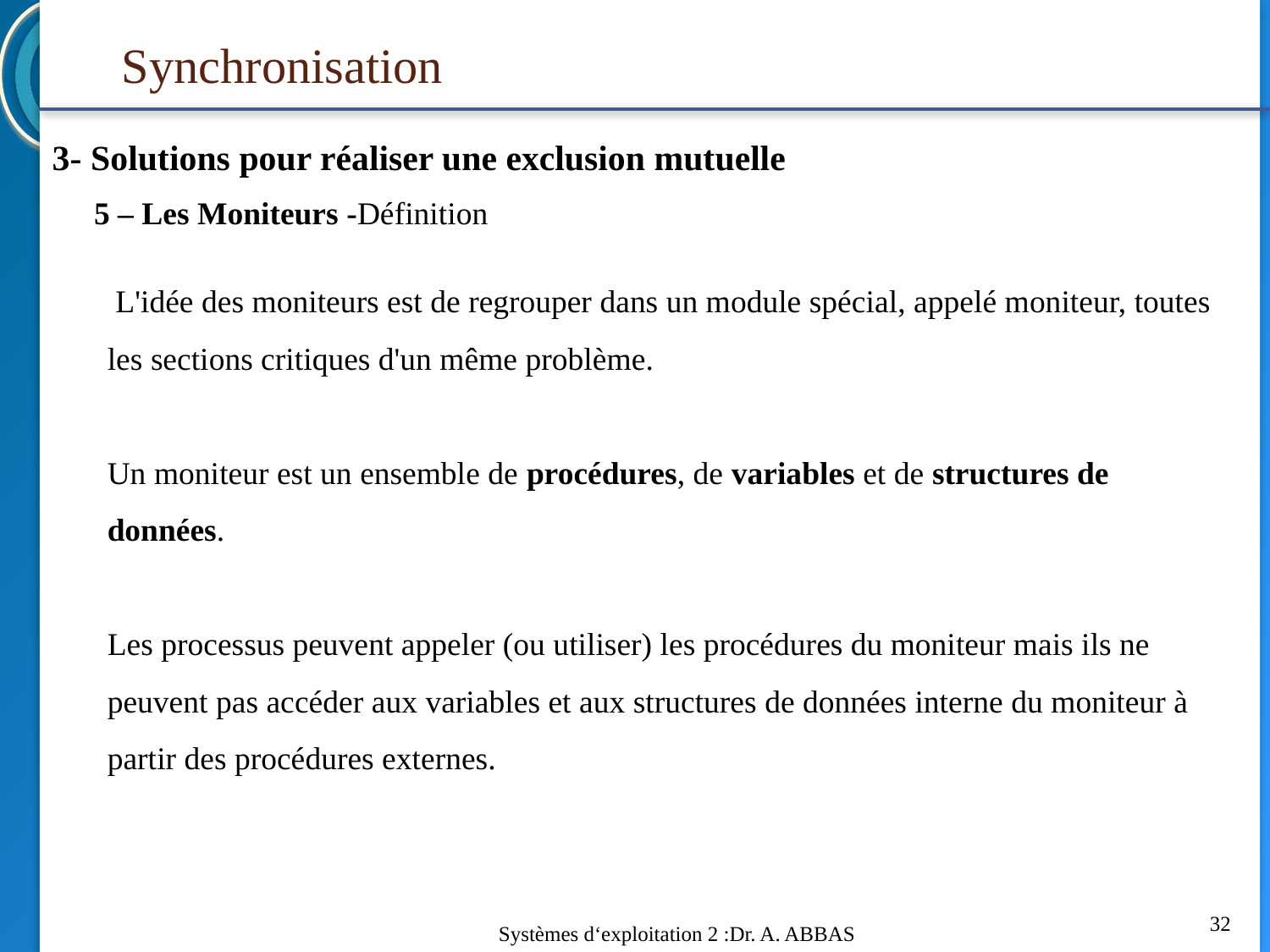

Synchronisation
3- Solutions pour réaliser une exclusion mutuelle
5 – Les Moniteurs -Définition
 L'idée des moniteurs est de regrouper dans un module spécial, appelé moniteur, toutes les sections critiques d'un même problème.

Un moniteur est un ensemble de procédures, de variables et de structures de données.

Les processus peuvent appeler (ou utiliser) les procédures du moniteur mais ils ne peuvent pas accéder aux variables et aux structures de données interne du moniteur à partir des procédures externes.
32
Systèmes d‘exploitation 2 :Dr. A. ABBAS